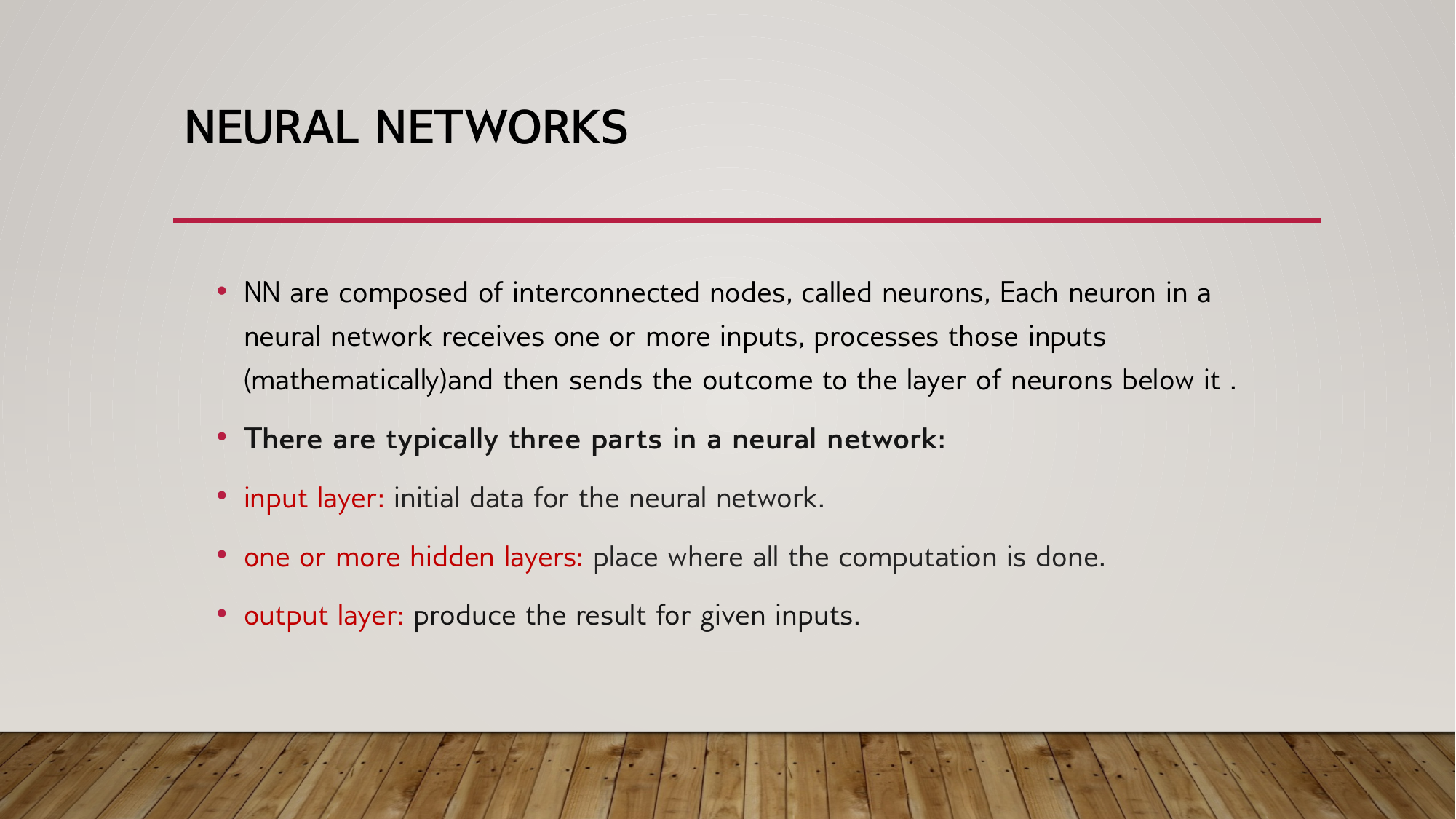

# Neural Networks
NN are composed of interconnected nodes, called neurons, Each neuron in a neural network receives one or more inputs, processes those inputs (mathematically)and then sends the outcome to the layer of neurons below it .
There are typically three parts in a neural network:
input layer: initial data for the neural network.
one or more hidden layers: place where all the computation is done.
output layer: produce the result for given inputs.